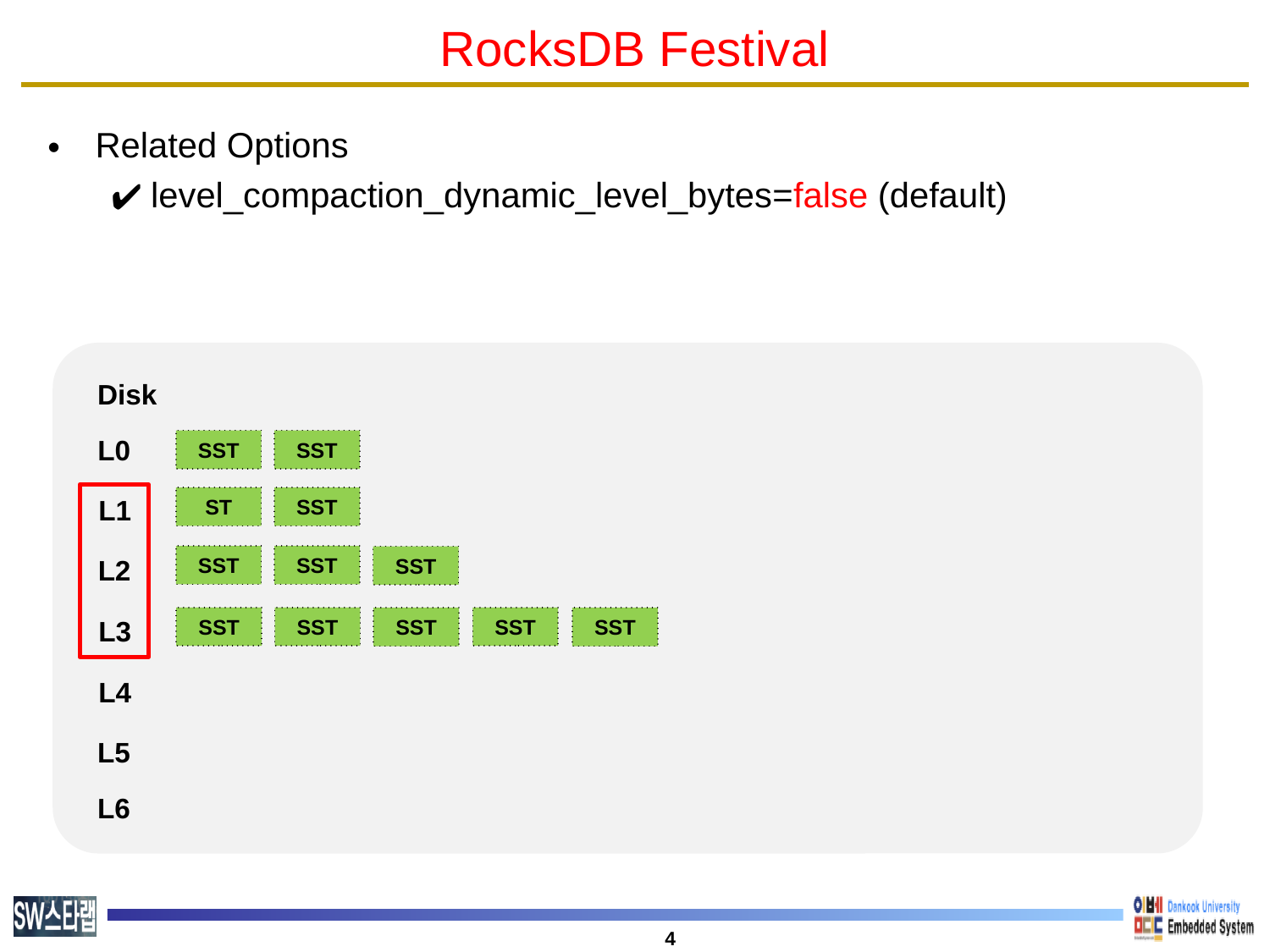

# RocksDB Festival
Related Options
level_compaction_dynamic_level_bytes=false (default)

Disk
L0
SST
SST

L1
ST
SST
SST
SST
L2
SST
SST
SST
SST
L3
SST
SST
L4
L5
L6
4